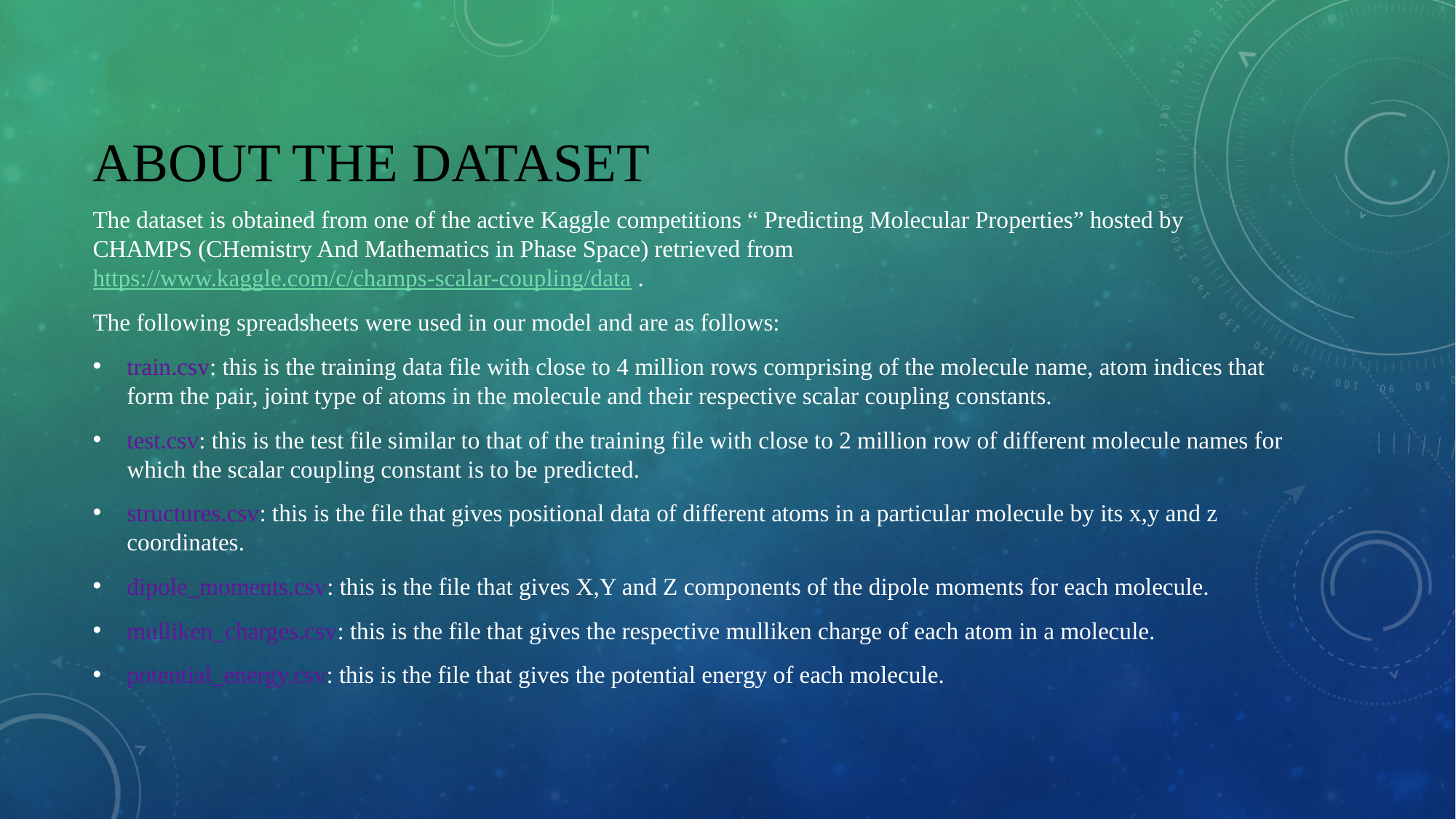

# ABOUT THE DATASET
The dataset is obtained from one of the active Kaggle competitions “ Predicting Molecular Properties” hosted by CHAMPS (CHemistry And Mathematics in Phase Space) retrieved from https://www.kaggle.com/c/champs-scalar-coupling/data .
The following spreadsheets were used in our model and are as follows:
train.csv: this is the training data file with close to 4 million rows comprising of the molecule name, atom indices that form the pair, joint type of atoms in the molecule and their respective scalar coupling constants.
test.csv: this is the test file similar to that of the training file with close to 2 million row of different molecule names for which the scalar coupling constant is to be predicted.
structures.csv: this is the file that gives positional data of different atoms in a particular molecule by its x,y and z coordinates.
dipole_moments.csv: this is the file that gives X,Y and Z components of the dipole moments for each molecule.
mulliken_charges.csv: this is the file that gives the respective mulliken charge of each atom in a molecule.
potential_energy.csv: this is the file that gives the potential energy of each molecule.